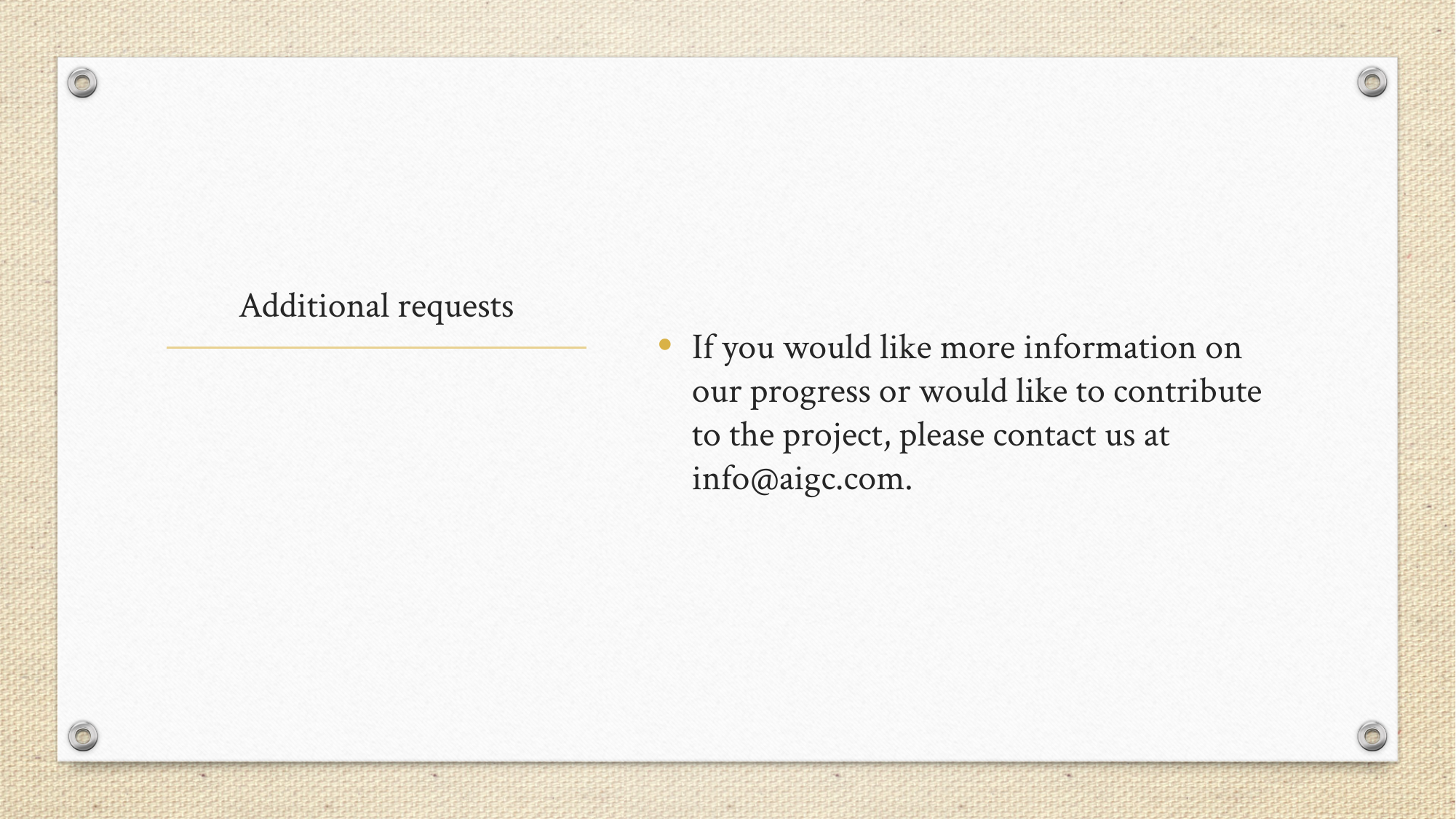

If you would like more information on our progress or would like to contribute to the project, please contact us at info@aigc.com.
# Additional requests